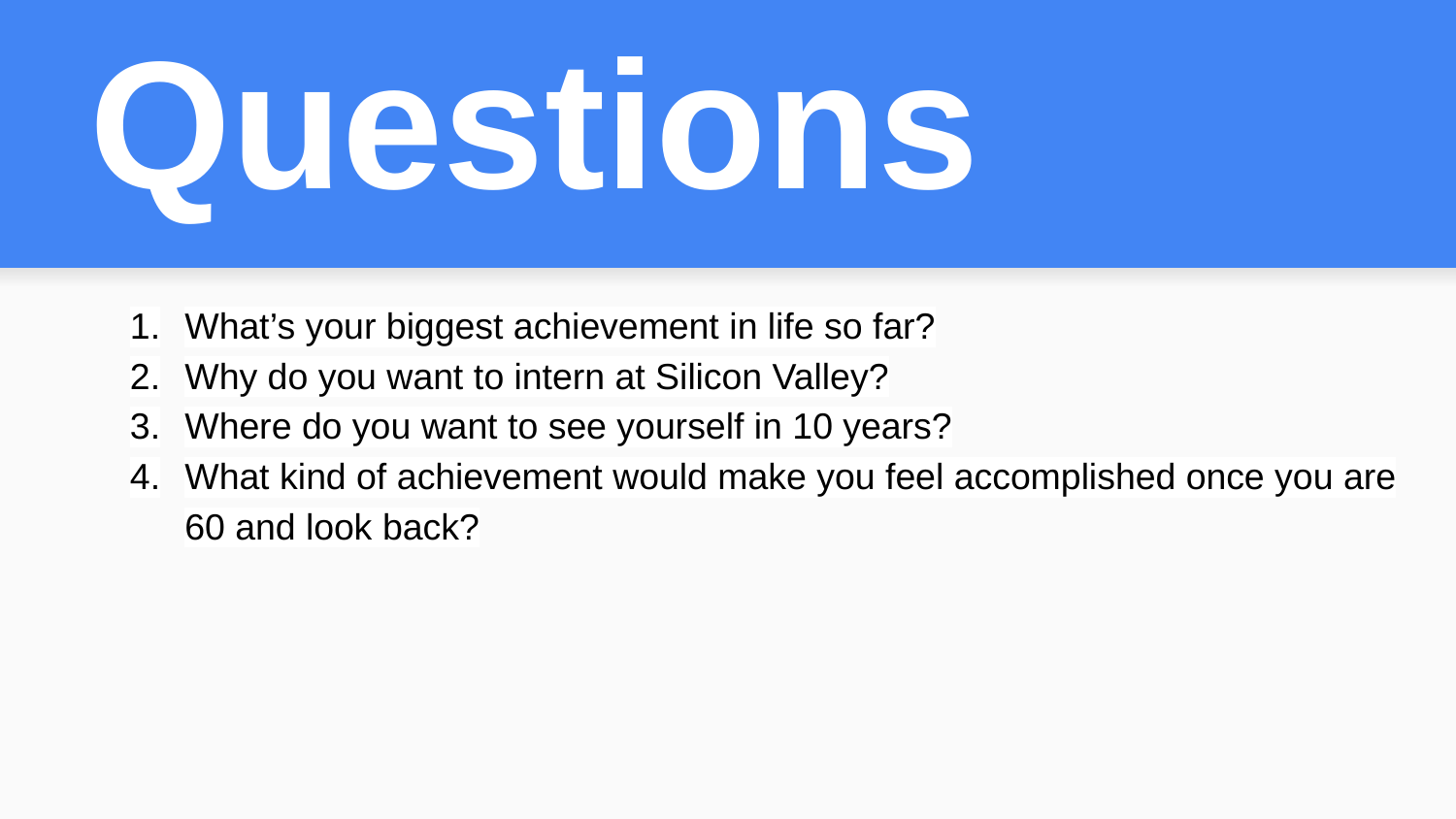

# Questions
What’s your biggest achievement in life so far?
Why do you want to intern at Silicon Valley?
Where do you want to see yourself in 10 years?
What kind of achievement would make you feel accomplished once you are 60 and look back?